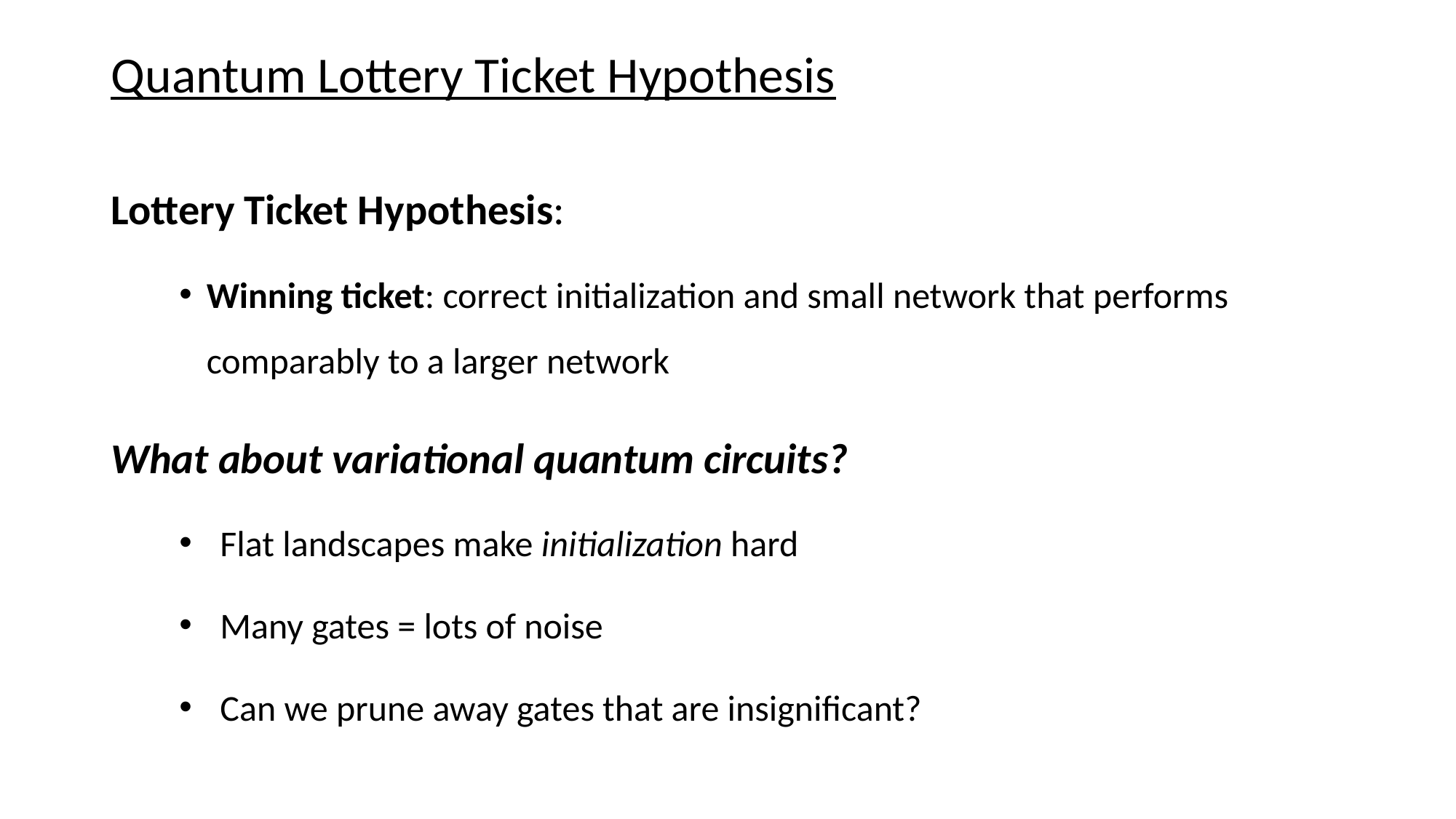

# Quantum Lottery Ticket Hypothesis
Lottery Ticket Hypothesis:
Winning ticket: correct initialization and small network that performs comparably to a larger network
What about variational quantum circuits?
Flat landscapes make initialization hard
Many gates = lots of noise
Can we prune away gates that are insignificant?